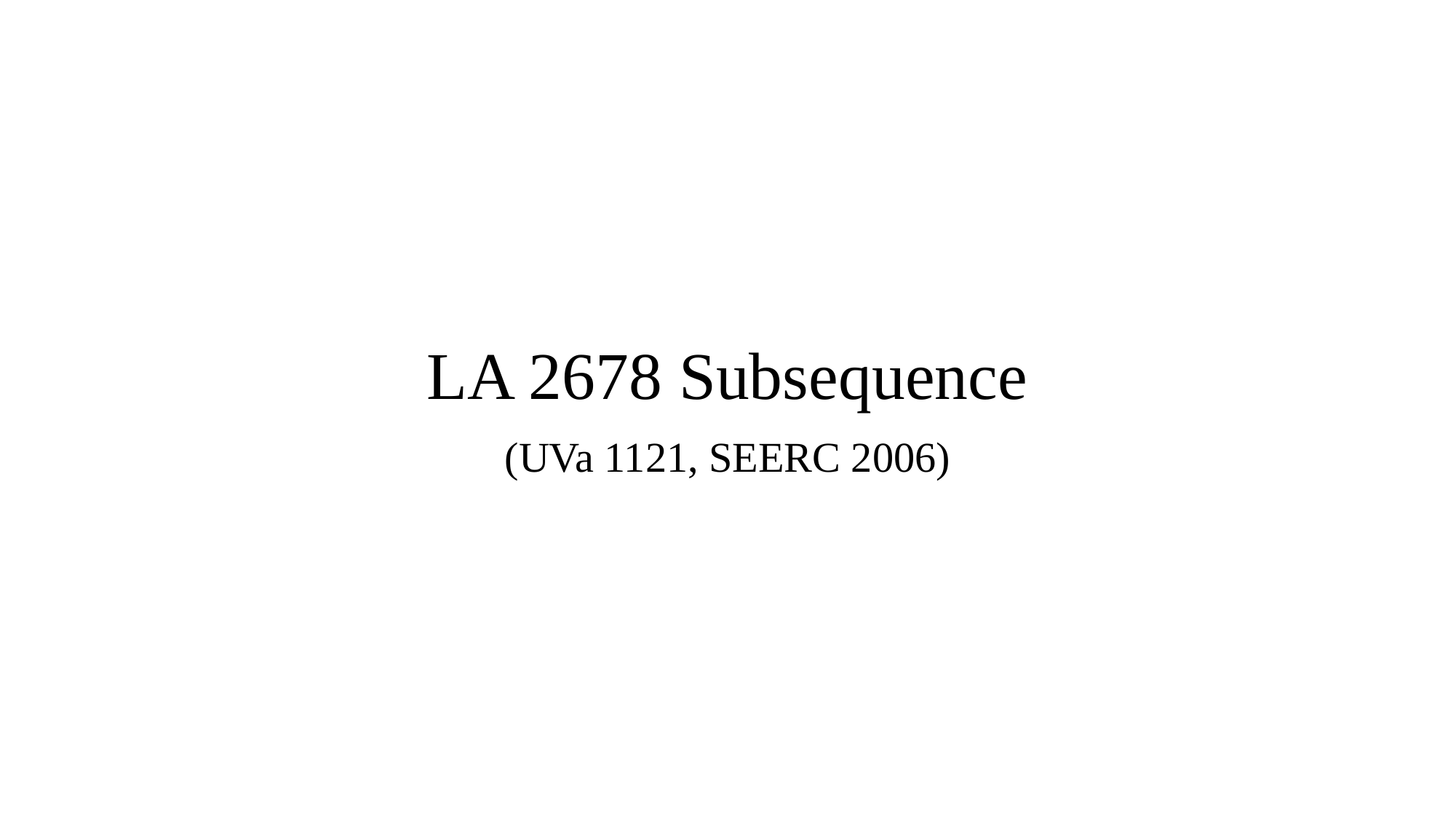

# LA 2678 Subsequence
(UVa 1121, SEERC 2006)